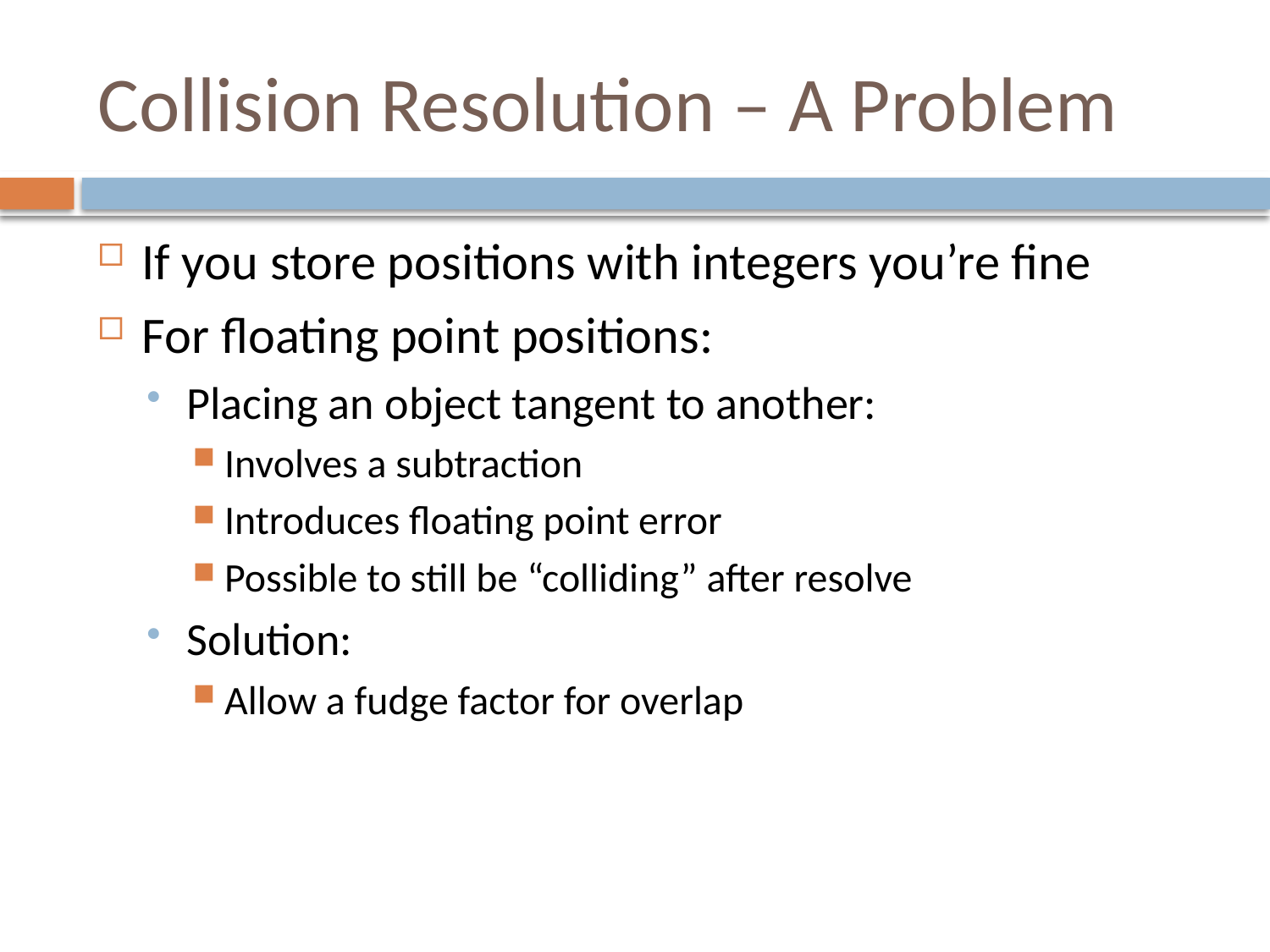

# Collision Resolution – A Problem
If you store positions with integers you’re fine
For floating point positions:
Placing an object tangent to another:
Involves a subtraction
Introduces floating point error
Possible to still be “colliding” after resolve
Solution:
Allow a fudge factor for overlap